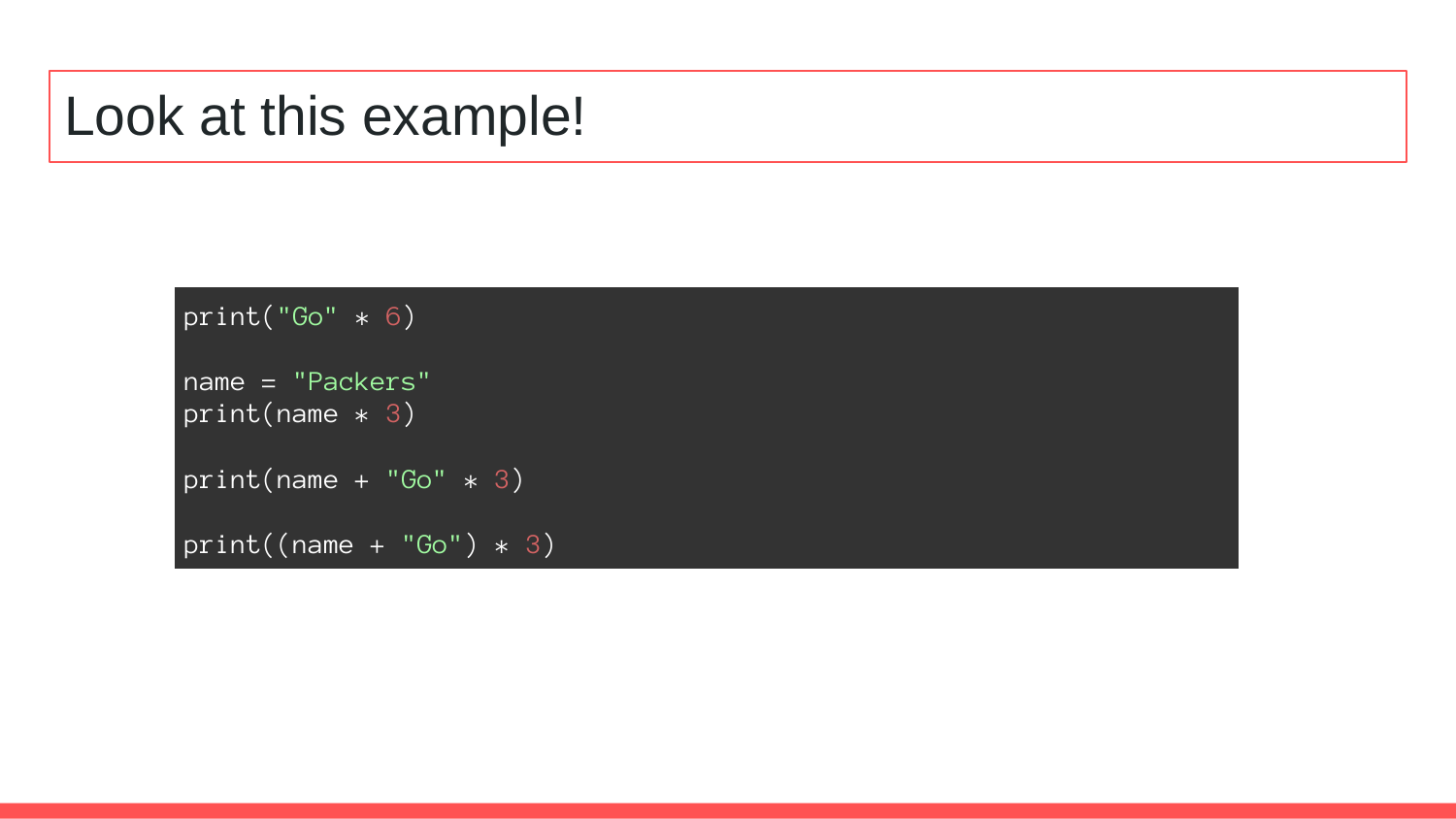

# Look at this example!

| print("Go" \* 6) name = "Packers" print(name \* 3) print(name + "Go" \* 3) print((name + "Go") \* 3) |
| --- |